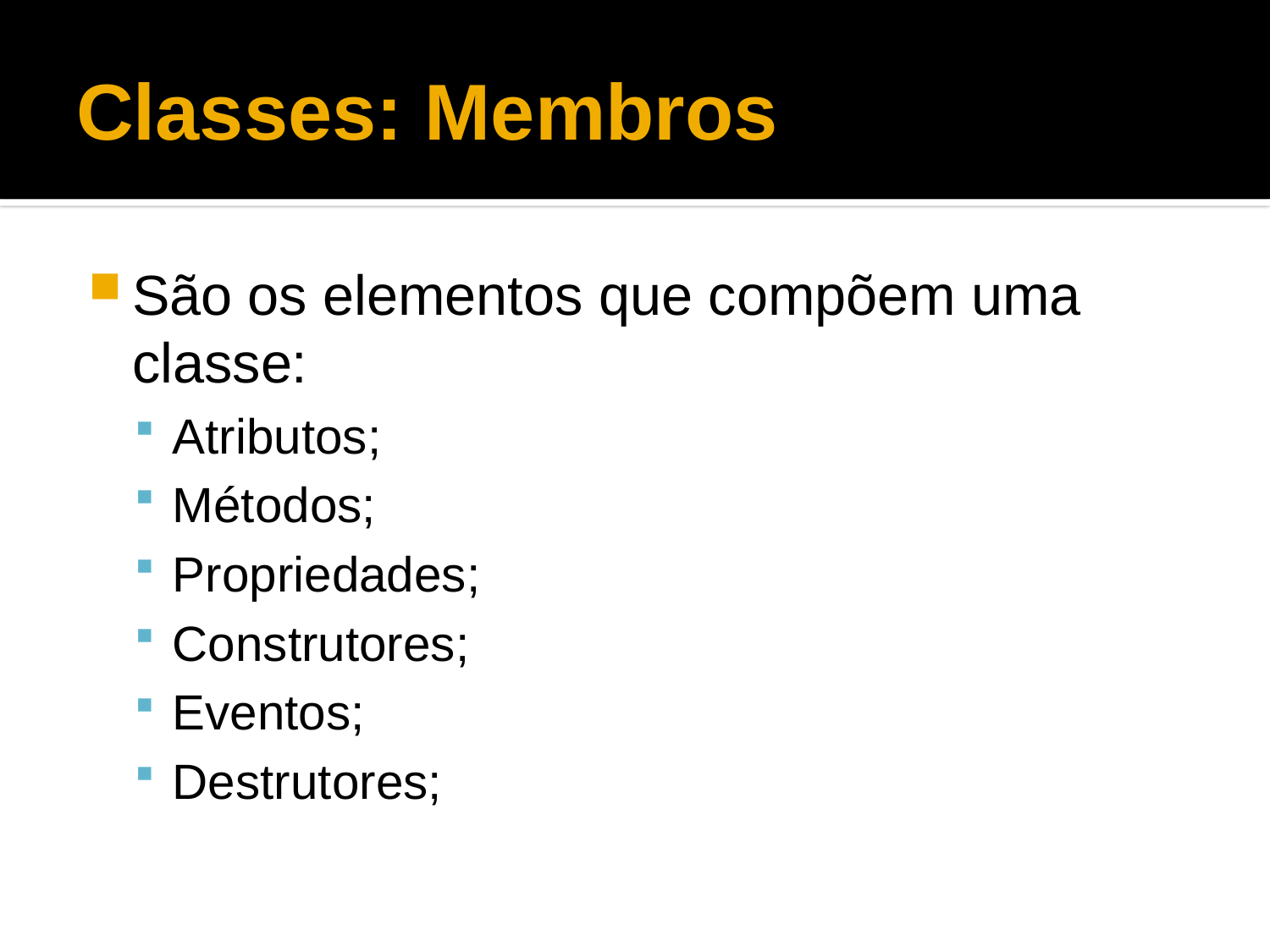

# Classes: Membros
São os elementos que compõem uma classe:
Atributos;
Métodos;
Propriedades;
Construtores;
Eventos;
Destrutores;